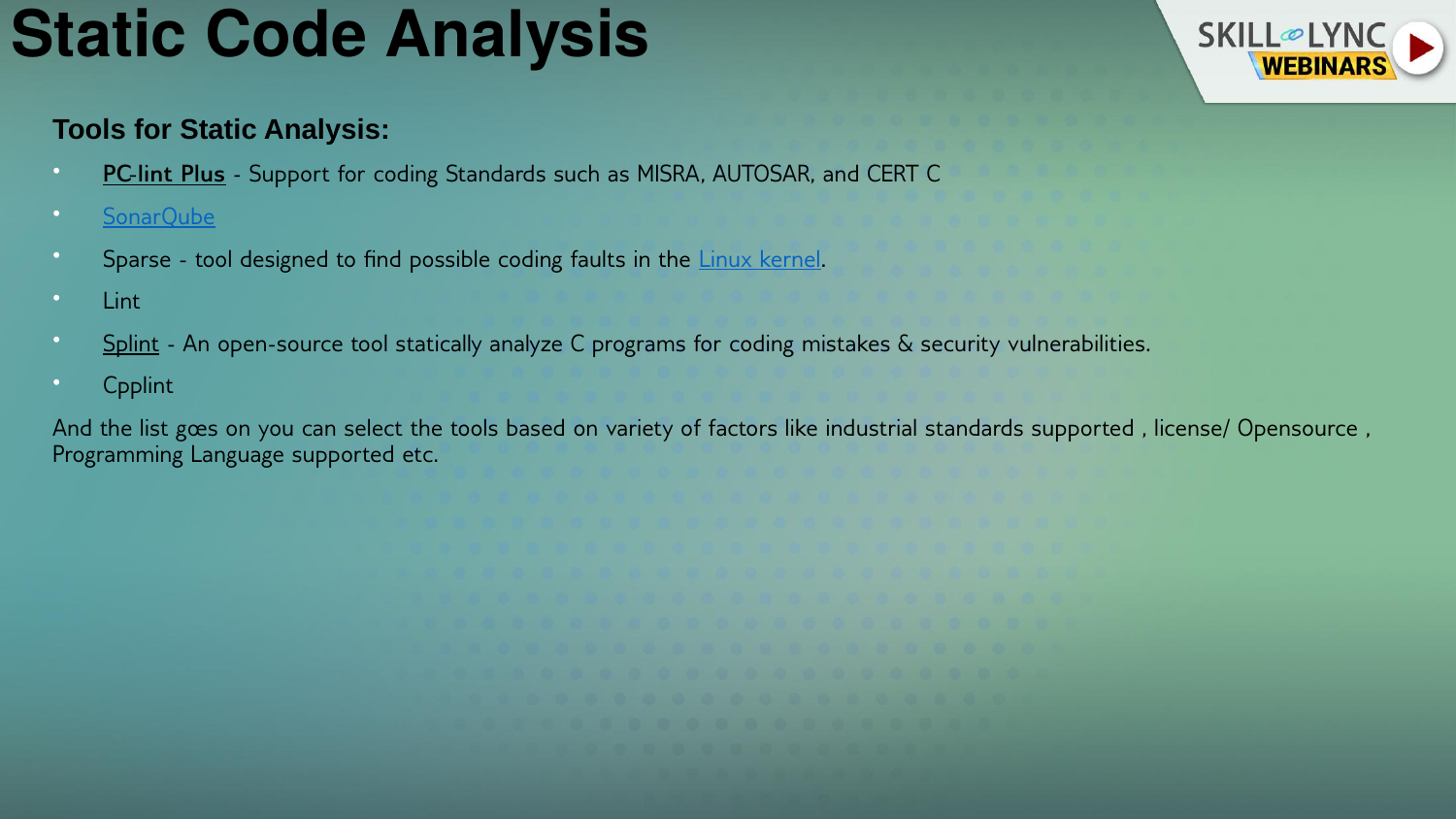

# Static Code Analysis
Tools for Static Analysis:
PC-lint Plus - Support for coding Standards such as MISRA, AUTOSAR, and CERT C
SonarQube
Sparse - tool designed to find possible coding faults in the Linux kernel.
Lint
Splint - An open-source tool statically analyze C programs for coding mistakes & security vulnerabilities.
Cpplint
And the list goes on you can select the tools based on variety of factors like industrial standards supported , license/ Opensource , Programming Language supported etc.